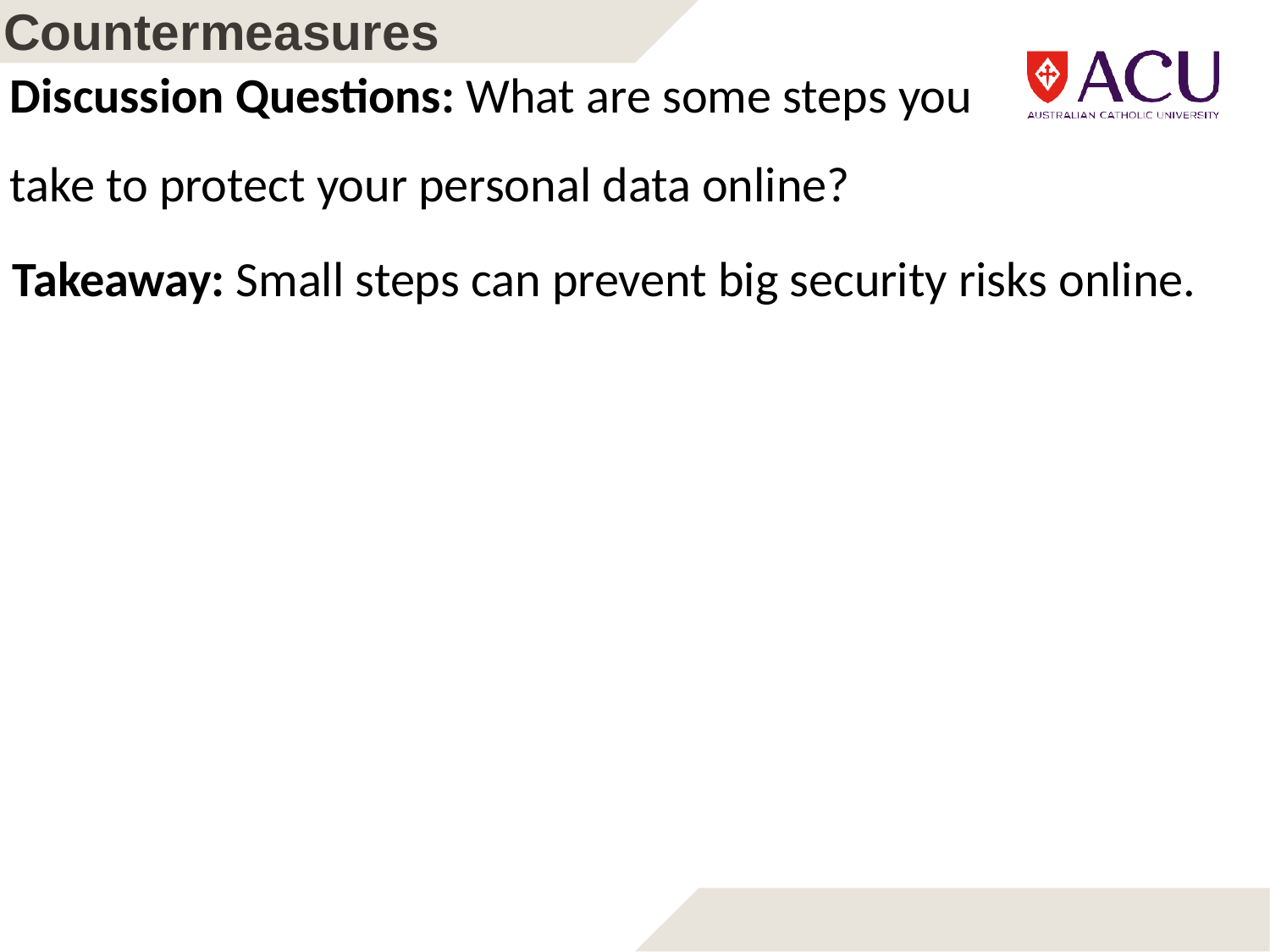

# Countermeasures
Discussion Questions: What are some steps you take to protect your personal data online?
Takeaway: Small steps can prevent big security risks online.